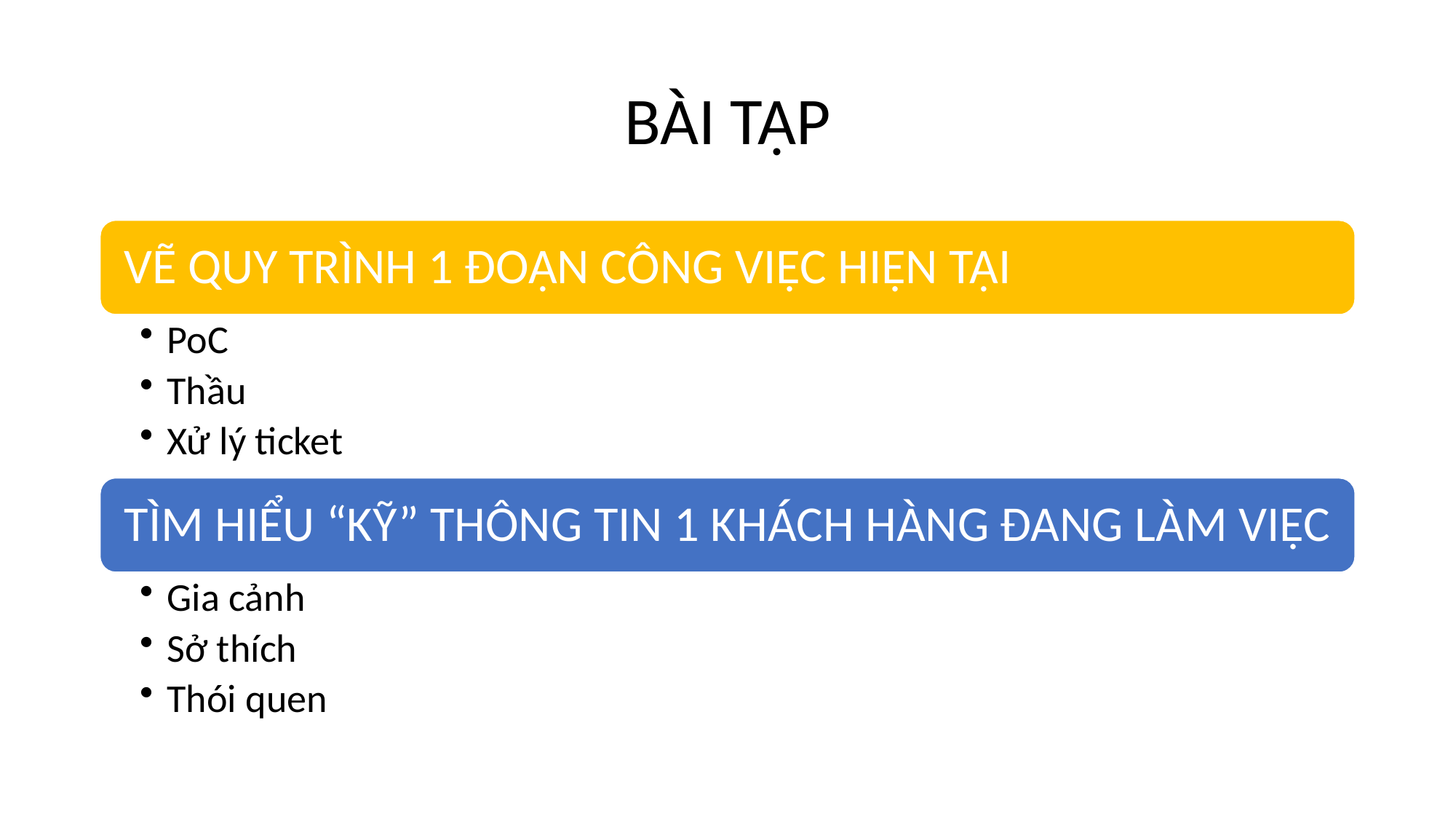

# BÀI TẬP
VẼ QUY TRÌNH 1 ĐOẠN CÔNG VIỆC HIỆN TẠI
PoC
Thầu
Xử lý ticket
TÌM HIỂU “KỸ” THÔNG TIN 1 KHÁCH HÀNG ĐANG LÀM VIỆC
Gia cảnh
Sở thích
Thói quen